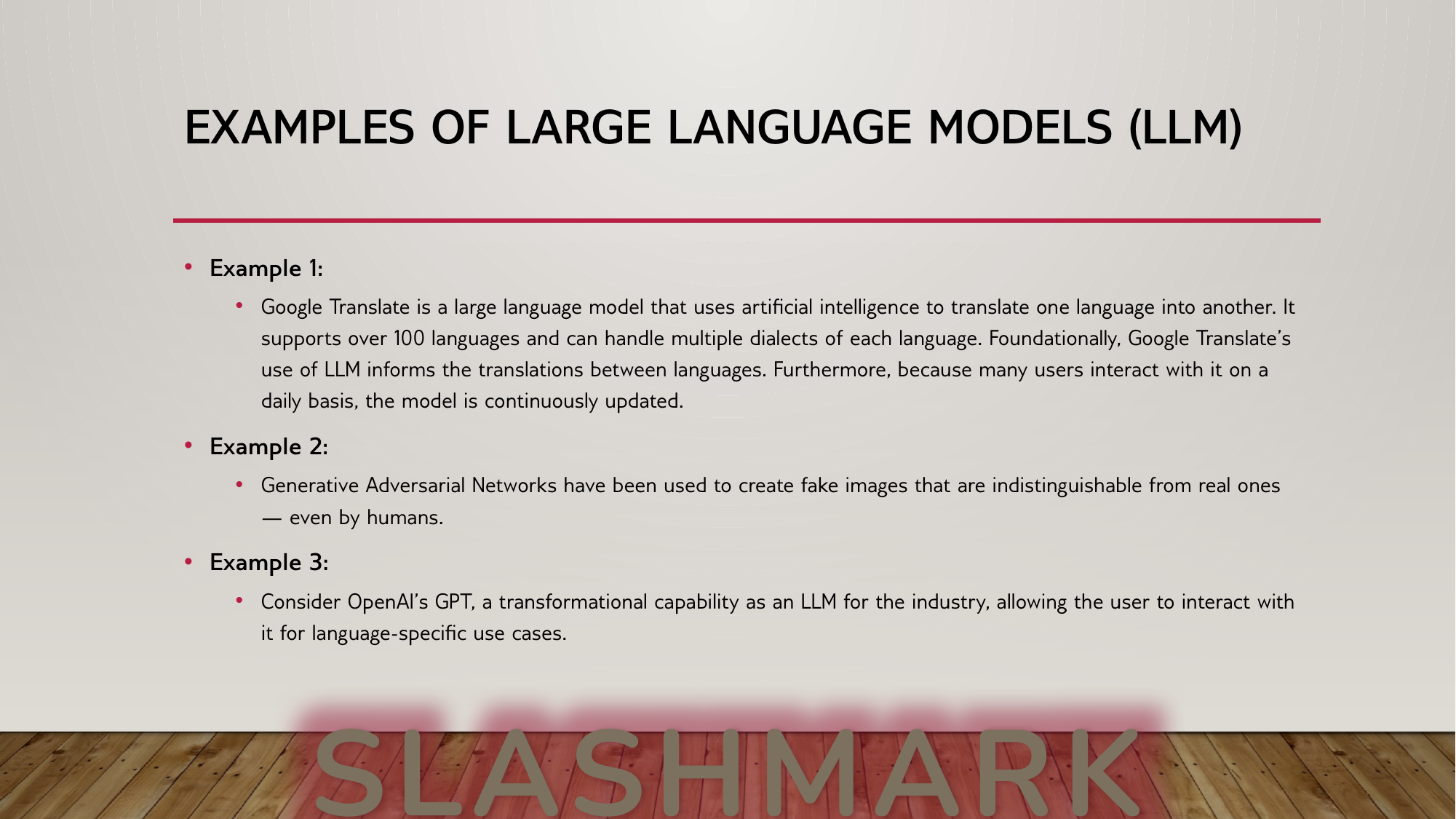

# Examples of Large language models (LLM)
Example 1:
Google Translate is a large language model that uses artificial intelligence to translate one language into another. It supports over 100 languages and can handle multiple dialects of each language. Foundationally, Google Translate’s use of LLM informs the translations between languages. Furthermore, because many users interact with it on a daily basis, the model is continuously updated.
Example 2:
Generative Adversarial Networks have been used to create fake images that are indistinguishable from real ones — even by humans.
Example 3:
Consider OpenAI’s GPT, a transformational capability as an LLM for the industry, allowing the user to interact with it for language-specific use cases.
SLASHMARK